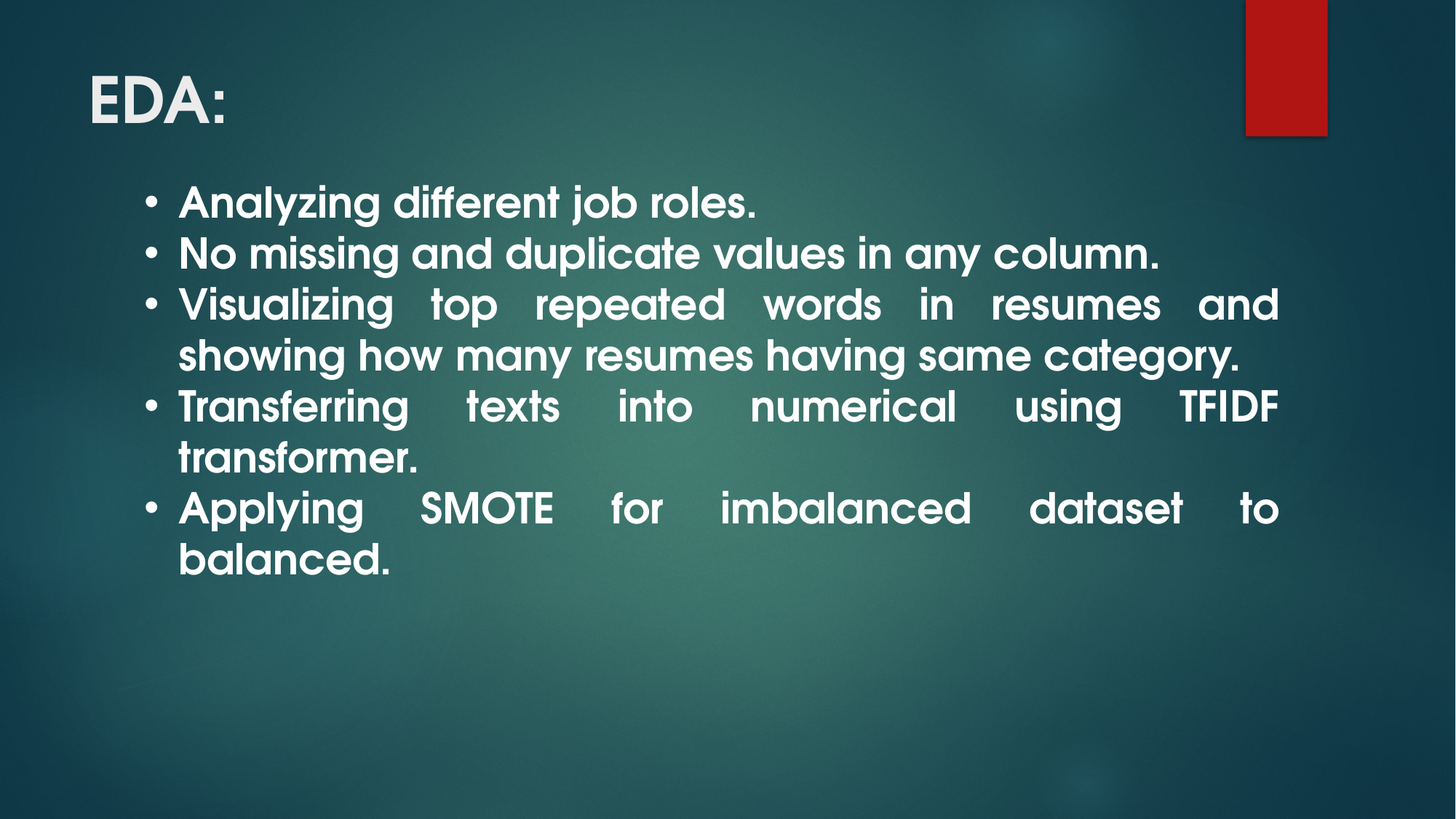

# EDA:
Analyzing different job roles.
No missing and duplicate values in any column.
Visualizing top repeated words in resumes and showing how many resumes having same category.
Transferring texts into numerical using TFIDF transformer.
Applying SMOTE for imbalanced dataset to balanced.